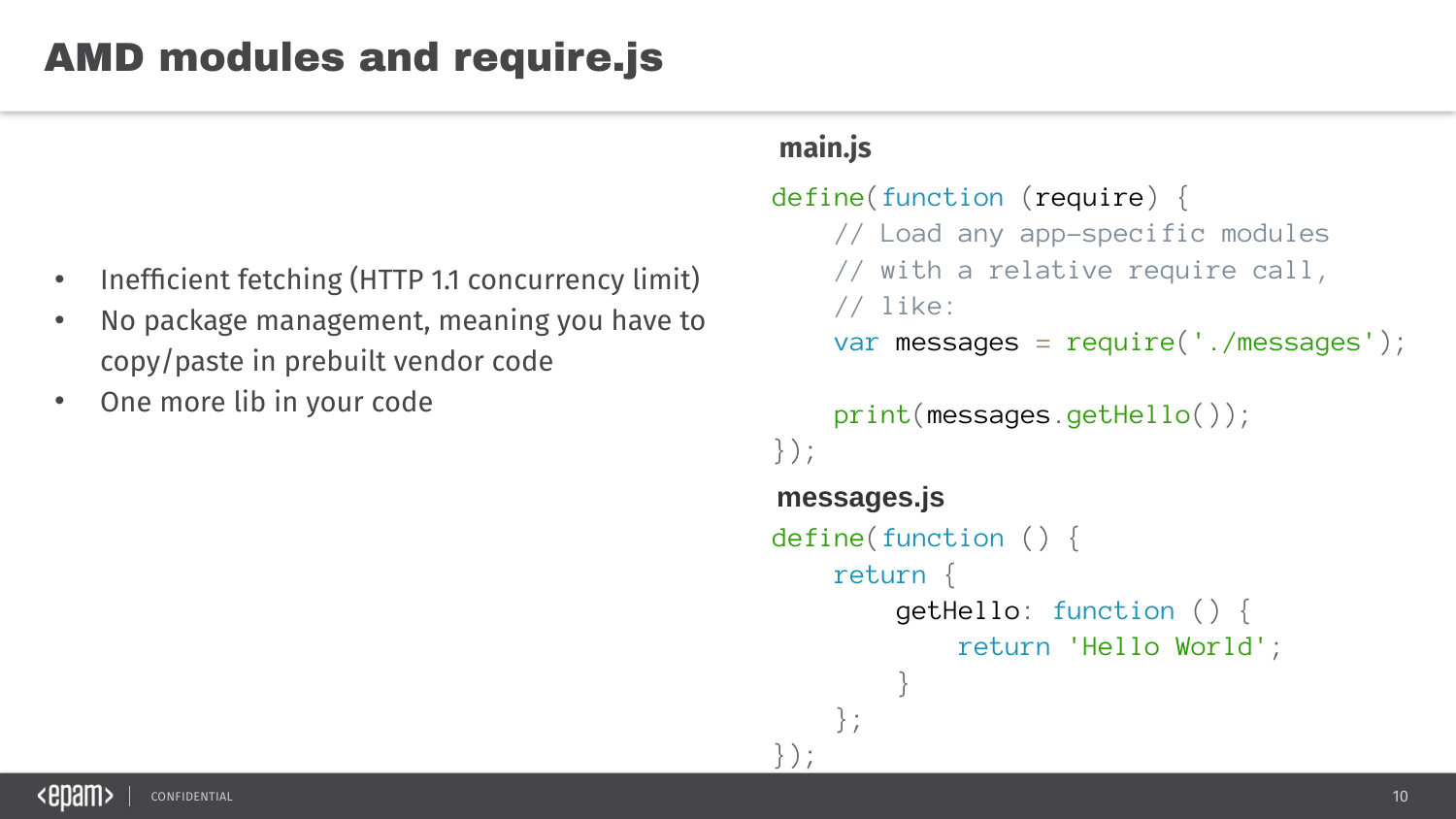

AMD modules and require.js
main.js
define(function (require) {
    // Load any app-specific modules
    // with a relative require call,
    // like:
    var messages = require('./messages');

    print(messages.getHello());
});
Inefficient fetching (HTTP 1.1 concurrency limit)
No package management, meaning you have to copy/paste in prebuilt vendor code
One more lib in your code
messages.js
define(function () {
    return {
        getHello: function () {
            return 'Hello World';
        }
    };
});